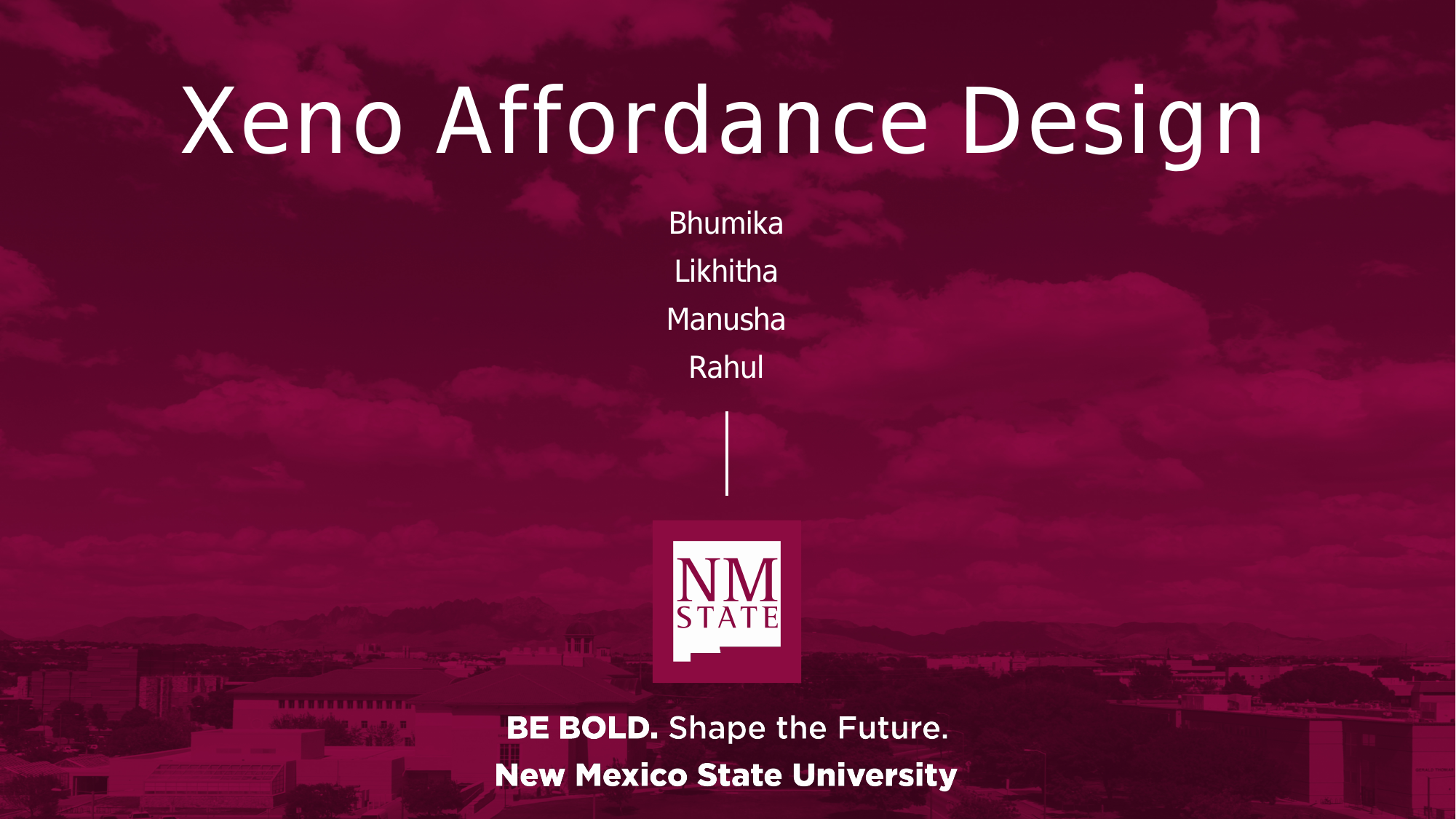

# Xeno Affordance Design
Bhumika
Likhitha
Manusha
Rahul